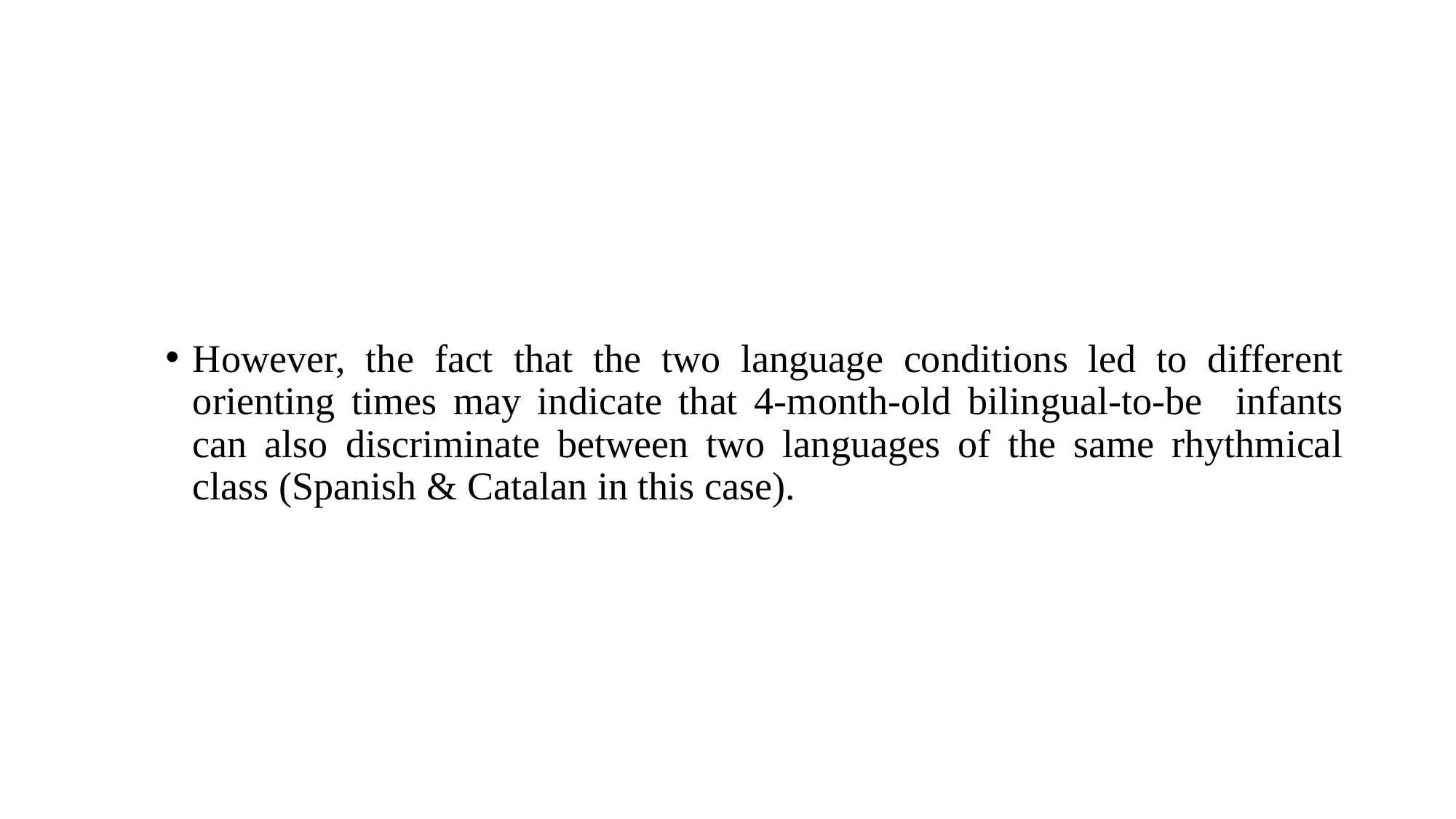

However, the fact that the two language conditions led to different orienting times may indicate that 4-month-old bilingual-to-be  infants can also discriminate between two languages of the same rhythmical class (Spanish & Catalan in this case).